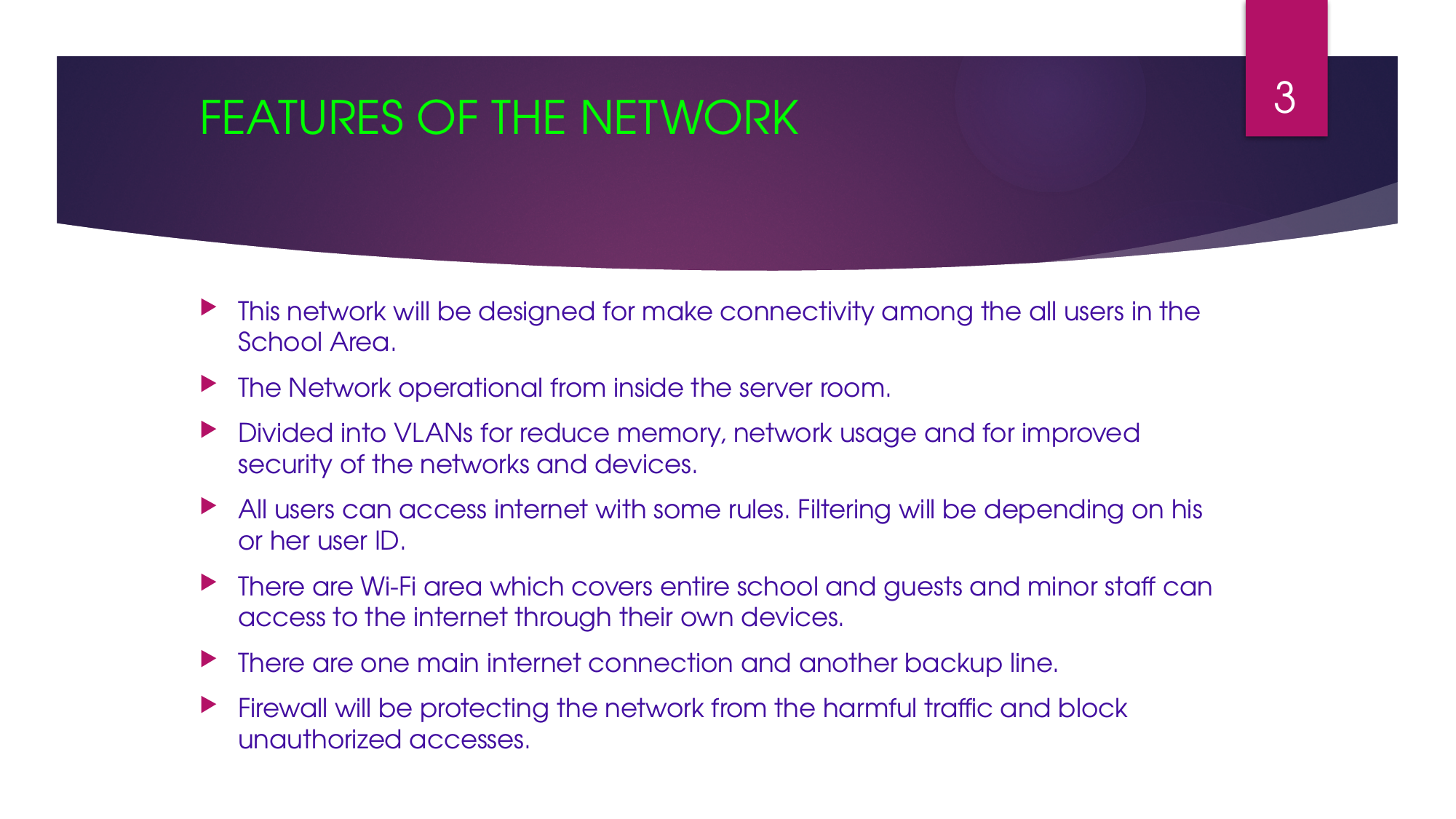

3
Features of The Network

This network will be designed for make connectivity among the all users in the School Area.
The Network operational from inside the server room.
Divided into VLANs for reduce memory, network usage and for improved security of the networks and devices.
All users can access internet with some rules. Filtering will be depending on his or her user ID.
There are Wi-Fi area which covers entire school and guests and minor staff can access to the internet through their own devices.
There are one main internet connection and another backup line.
Firewall will be protecting the network from the harmful traffic and block unauthorized accesses.